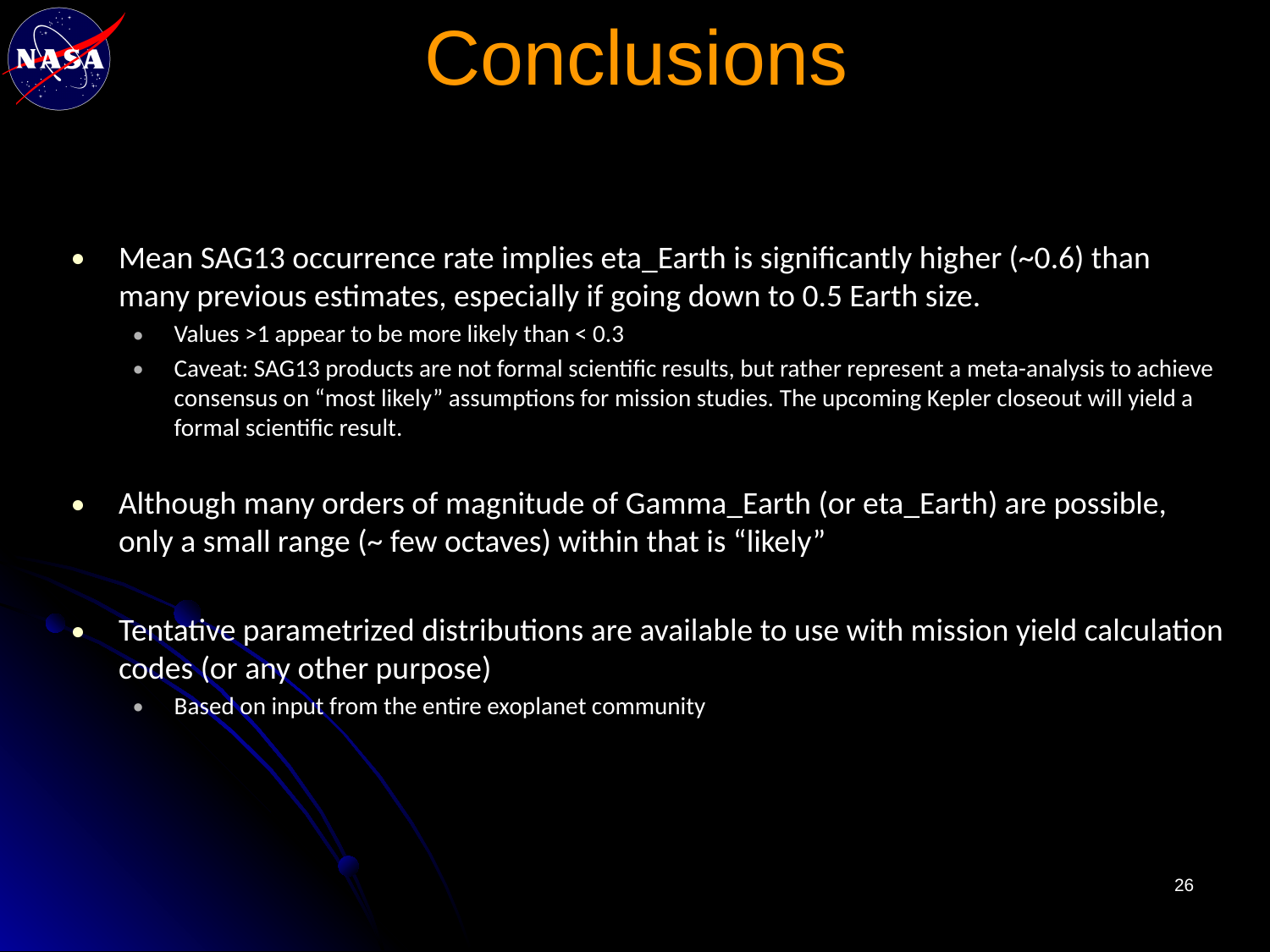

# Conclusions
Mean SAG13 occurrence rate implies eta_Earth is significantly higher (~0.6) than many previous estimates, especially if going down to 0.5 Earth size.
Values >1 appear to be more likely than < 0.3
Caveat: SAG13 products are not formal scientific results, but rather represent a meta-analysis to achieve consensus on “most likely” assumptions for mission studies. The upcoming Kepler closeout will yield a formal scientific result.

Although many orders of magnitude of Gamma_Earth (or eta_Earth) are possible, only a small range (~ few octaves) within that is “likely”

Tentative parametrized distributions are available to use with mission yield calculation codes (or any other purpose)
Based on input from the entire exoplanet community

26